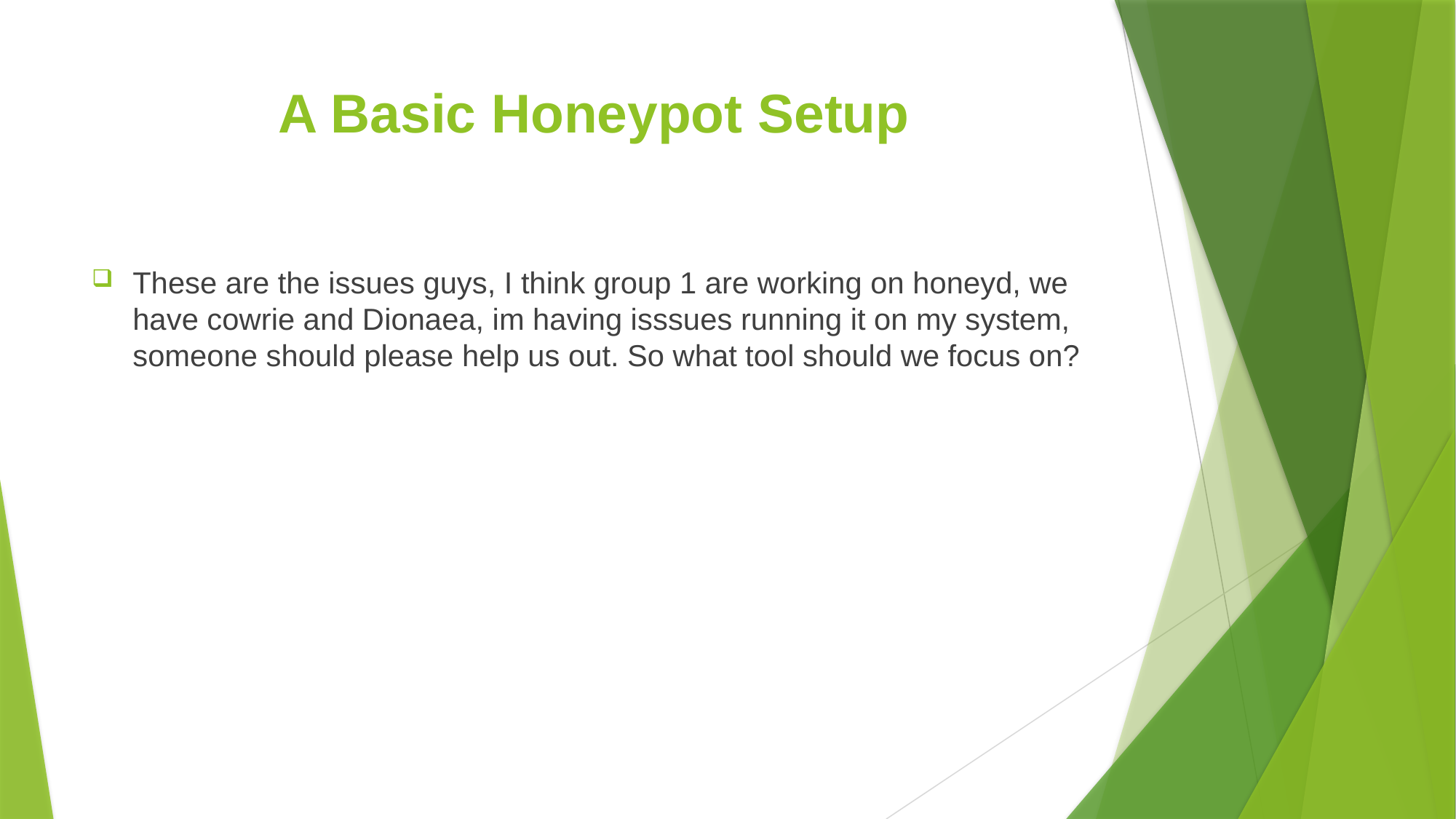

# A Basic Honeypot Setup
These are the issues guys, I think group 1 are working on honeyd, we have cowrie and Dionaea, im having isssues running it on my system, someone should please help us out. So what tool should we focus on?